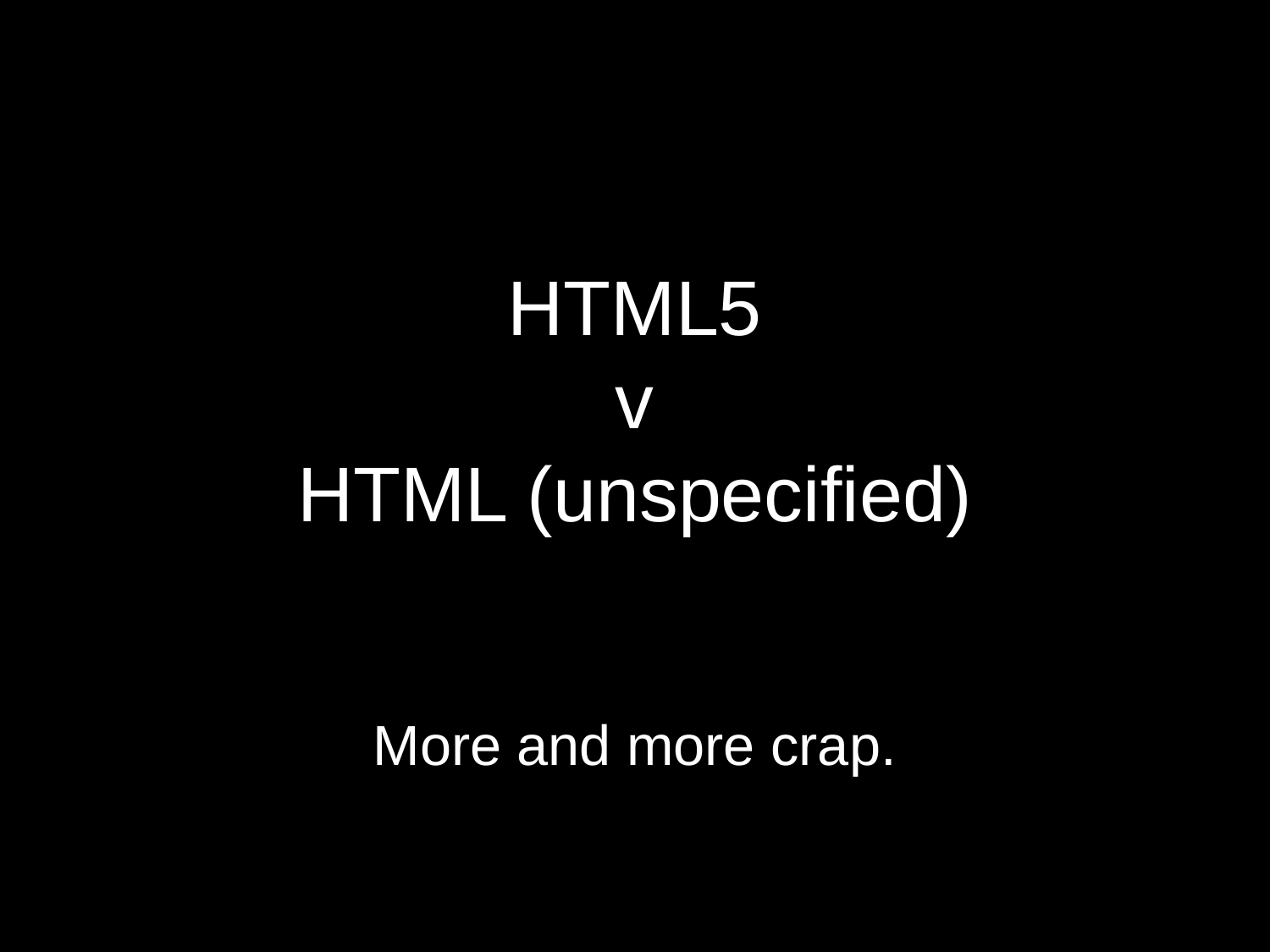

# HTML5 v HTML (unspecified)
More and more crap.